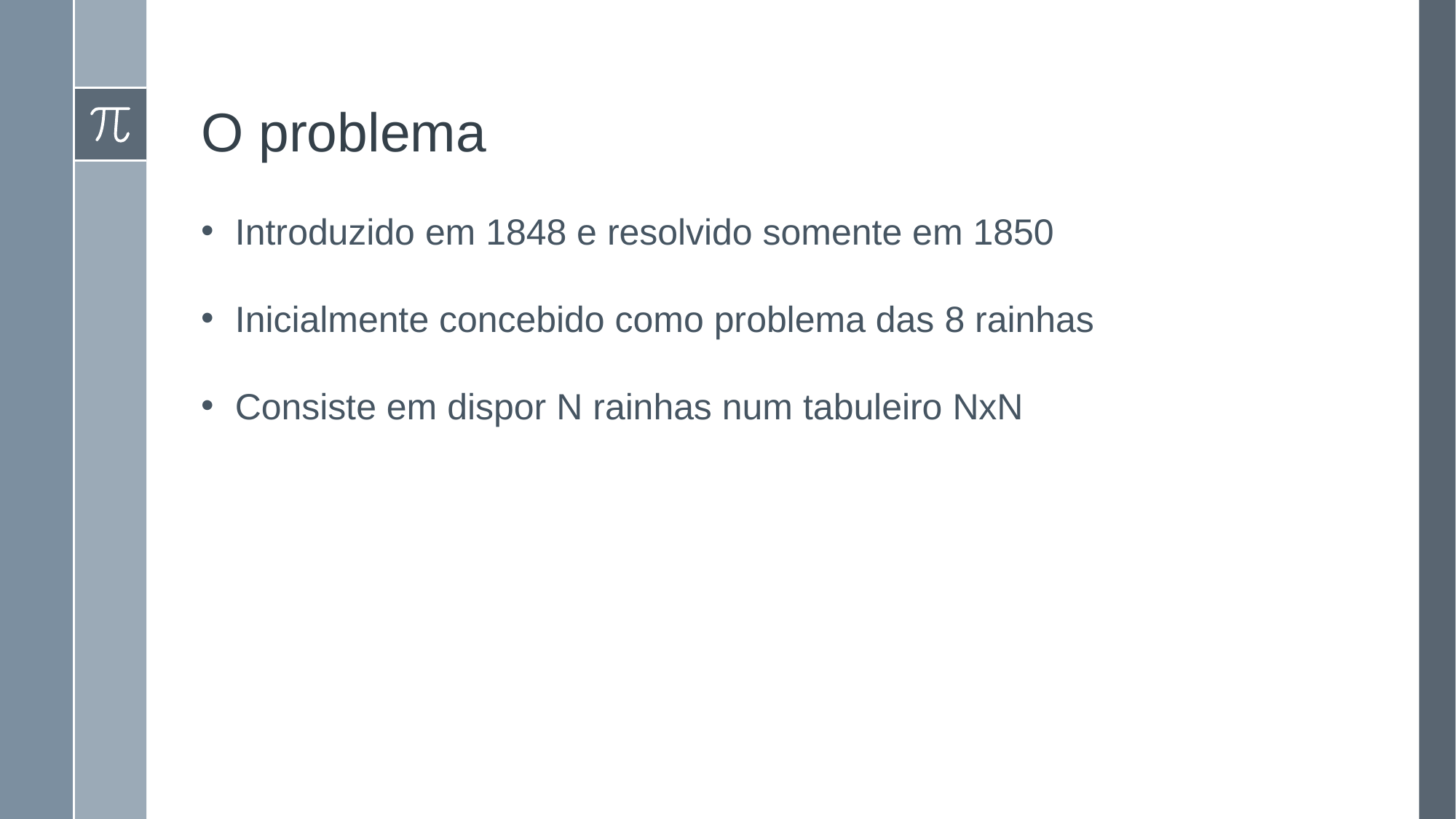

# O problema
Introduzido em 1848 e resolvido somente em 1850

Inicialmente concebido como problema das 8 rainhas

Consiste em dispor N rainhas num tabuleiro NxN